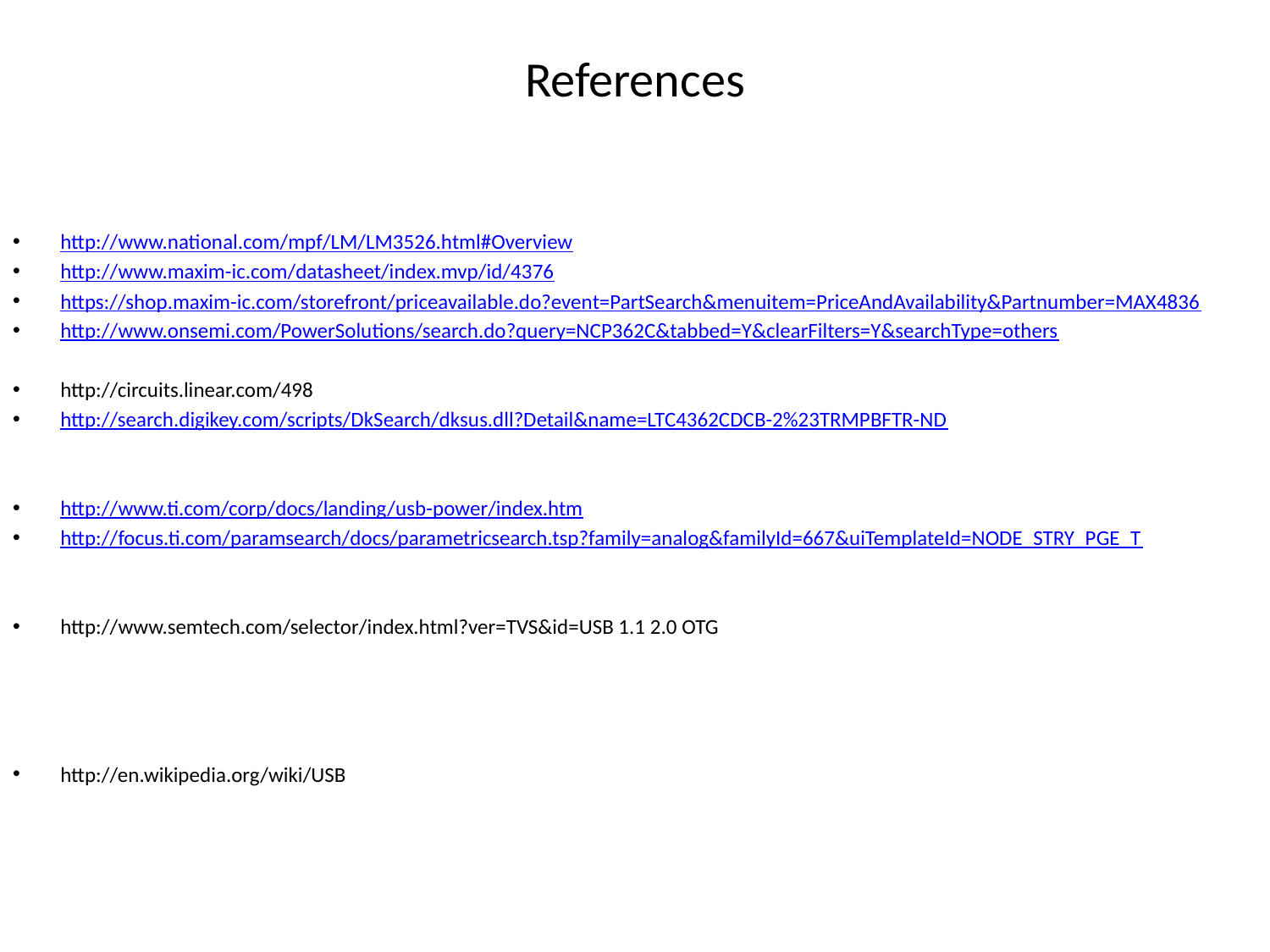

# References
http://www.national.com/mpf/LM/LM3526.html#Overview
http://www.maxim-ic.com/datasheet/index.mvp/id/4376
https://shop.maxim-ic.com/storefront/priceavailable.do?event=PartSearch&menuitem=PriceAndAvailability&Partnumber=MAX4836
http://www.onsemi.com/PowerSolutions/search.do?query=NCP362C&tabbed=Y&clearFilters=Y&searchType=others

http://circuits.linear.com/498
http://search.digikey.com/scripts/DkSearch/dksus.dll?Detail&name=LTC4362CDCB-2%23TRMPBFTR-ND

http://www.ti.com/corp/docs/landing/usb-power/index.htm
http://focus.ti.com/paramsearch/docs/parametricsearch.tsp?family=analog&familyId=667&uiTemplateId=NODE_STRY_PGE_T

http://www.semtech.com/selector/index.html?ver=TVS&id=USB 1.1 2.0 OTG

http://en.wikipedia.org/wiki/USB